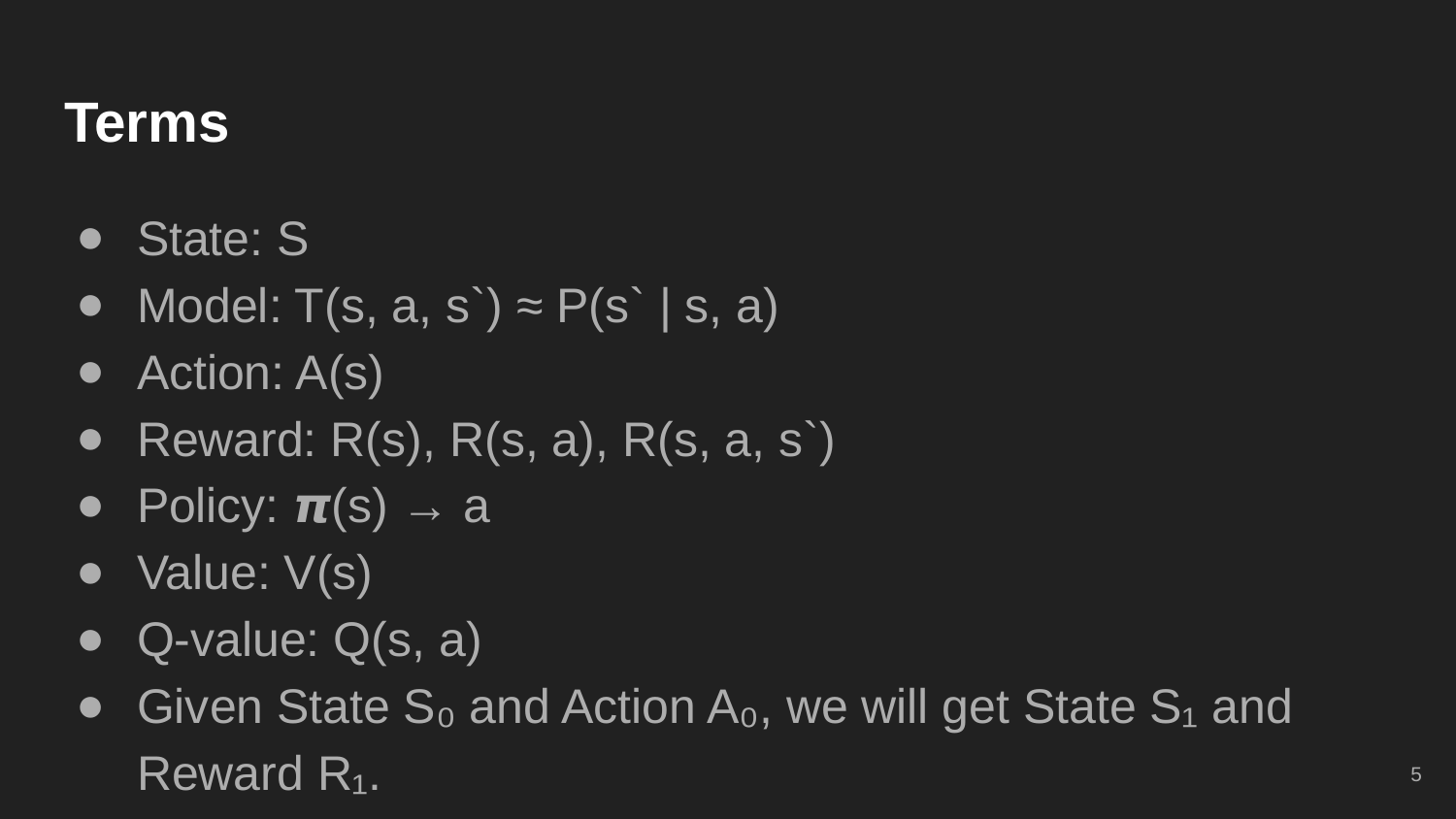

# Terms
State: S
Model: T(s, a, s`) ≈ P(s` | s, a)
Action: A(s)
Reward: R(s), R(s, a), R(s, a, s`)
Policy: 𝞹(s) → a
Value: V(s)
Q-value: Q(s, a)
Given State S₀ and Action A₀, we will get State S₁ and Reward R₁.
5